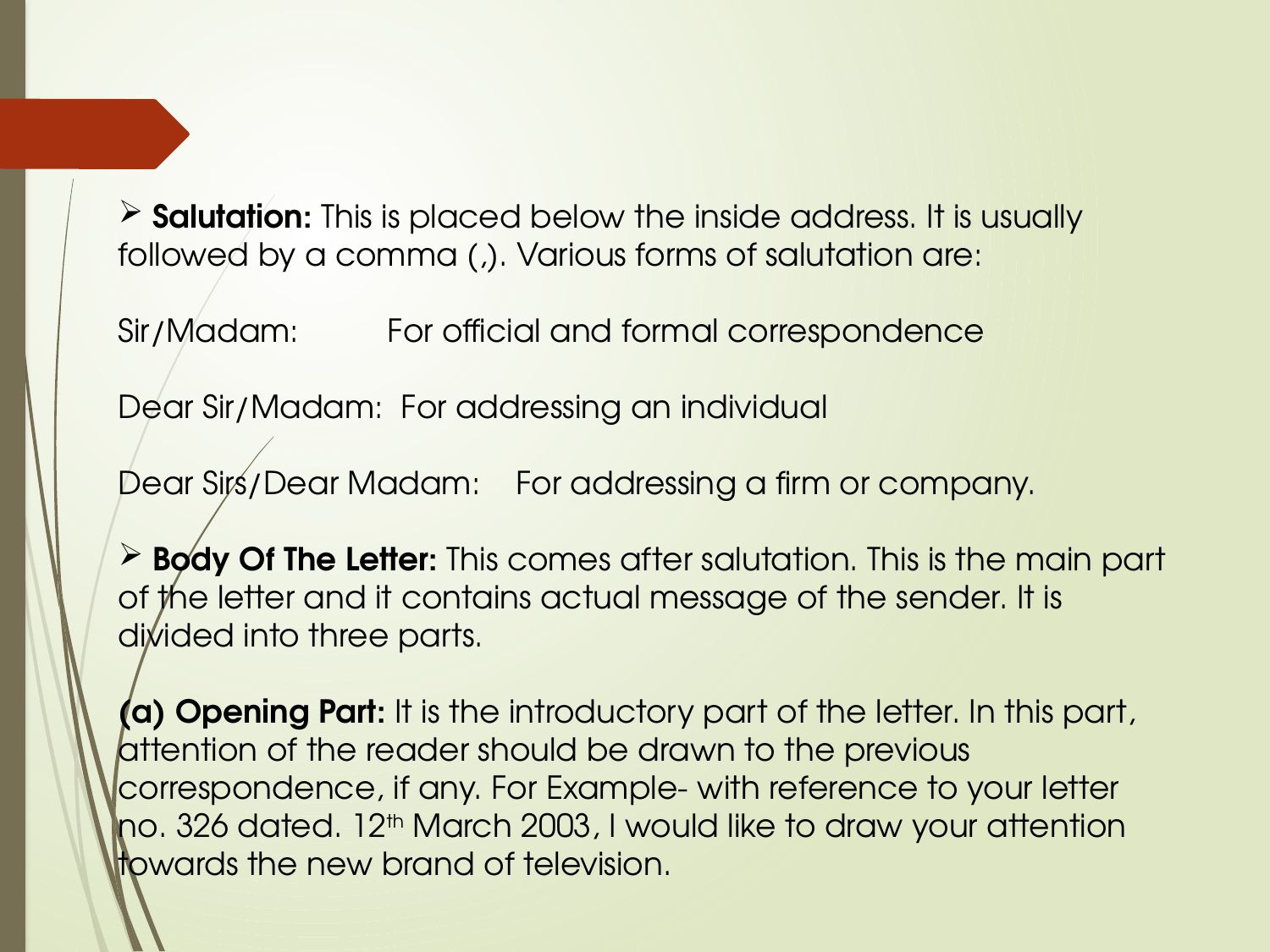

Salutation: This is placed below the inside address. It is usually followed by a comma (,). Various forms of salutation are:

Sir/Madam:          For official and formal correspondence

Dear Sir/Madam:  For addressing an individual

Dear Sirs/Dear Madam:    For addressing a firm or company.

 Body Of The Letter: This comes after salutation. This is the main part of the letter and it contains actual message of the sender. It is divided into three parts.

(a) Opening Part: It is the introductory part of the letter. In this part, attention of the reader should be drawn to the previous correspondence, if any. For Example- with reference to your letter no. 326 dated. 12th March 2003, I would like to draw your attention towards the new brand of television.